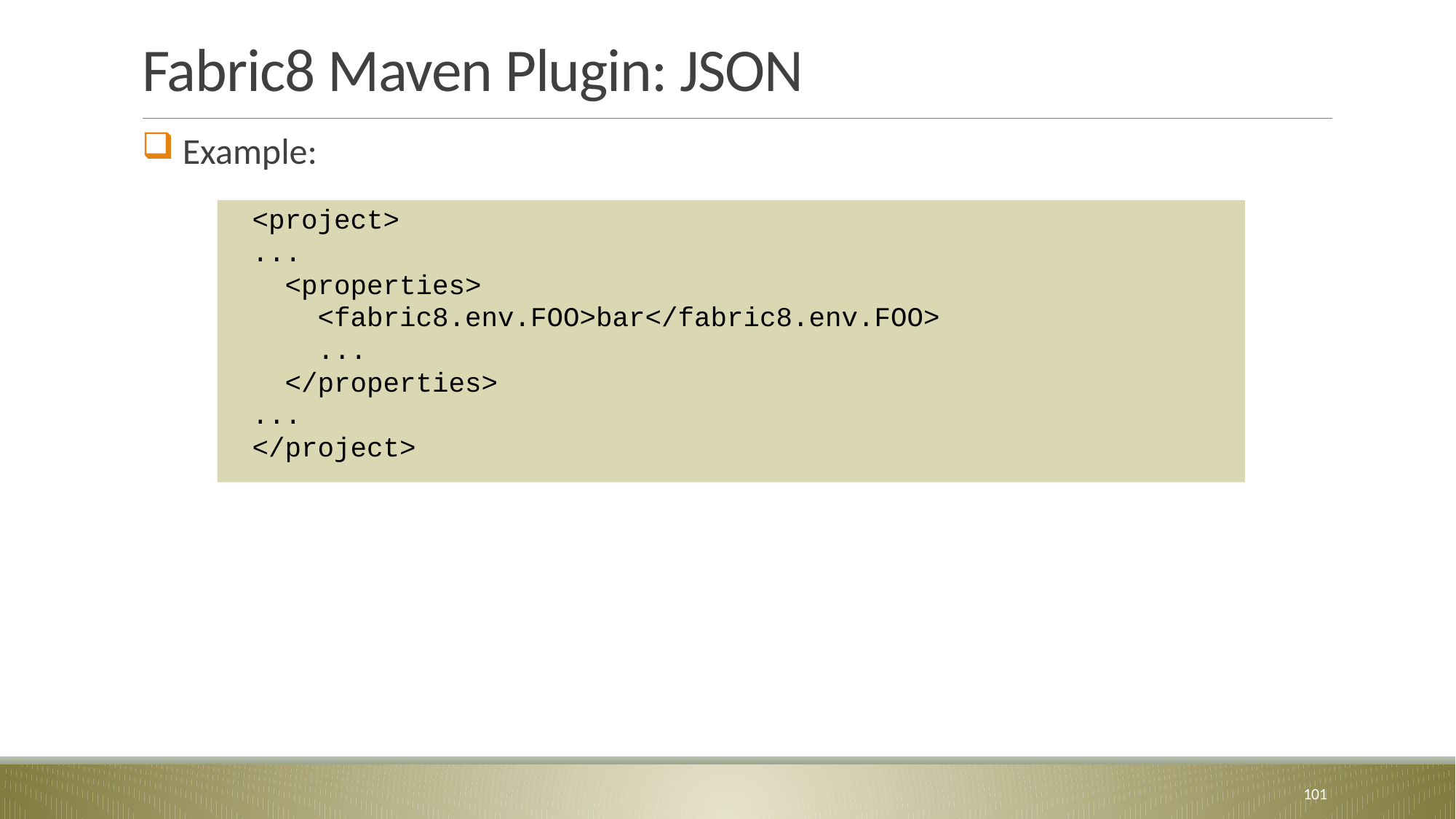

# Fabric8 Maven Plugin: JSON
 Example:

<project>
...
  <properties>
    <fabric8.env.FOO>bar</fabric8.env.FOO>
    ...
  </properties>
...
</project>

101